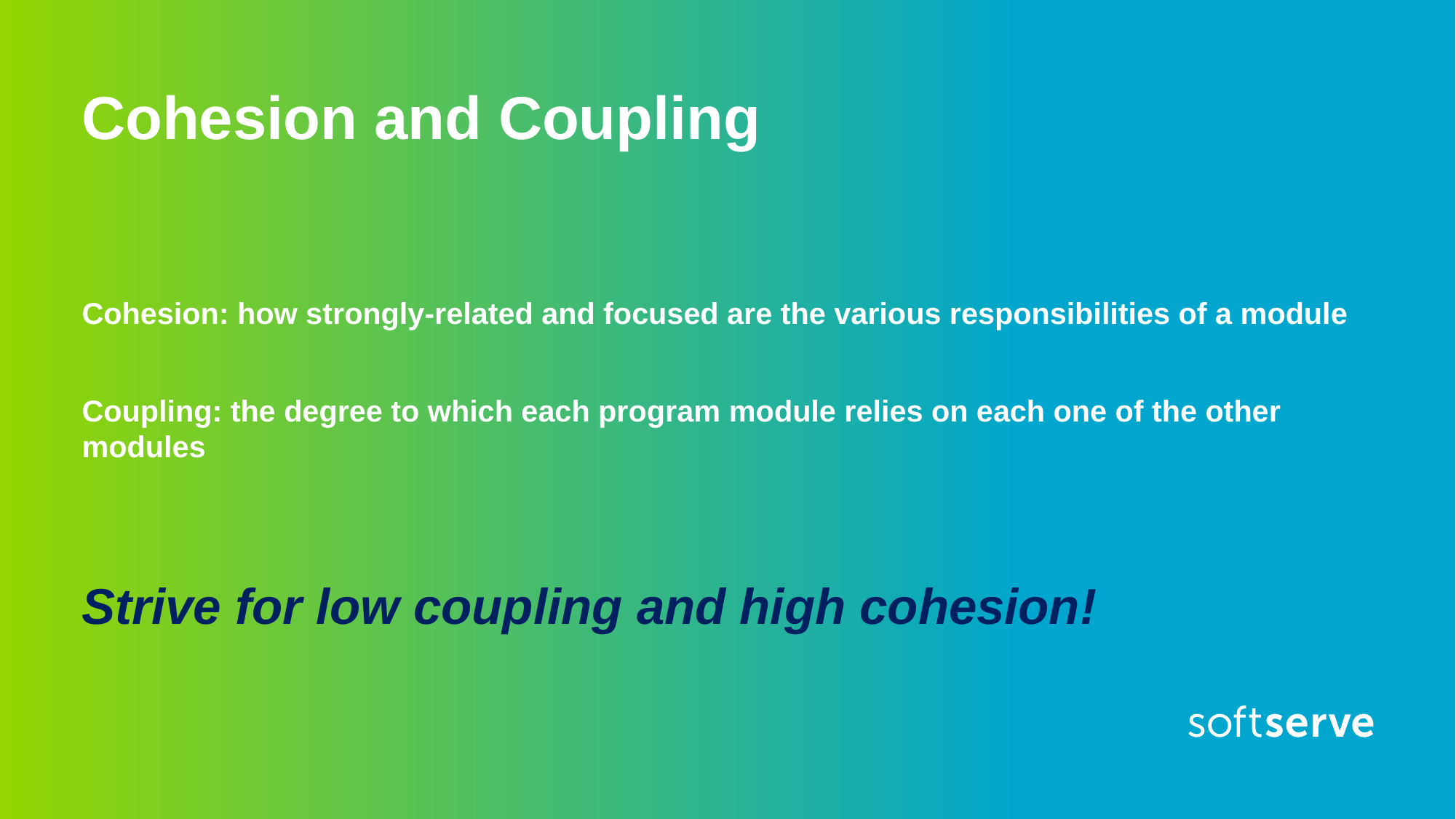

# Cohesion and Coupling

Cohesion: how strongly-related and focused are the various responsibilities of a module

Coupling: the degree to which each program module relies on each one of the other modules

Strive for low coupling and high cohesion!